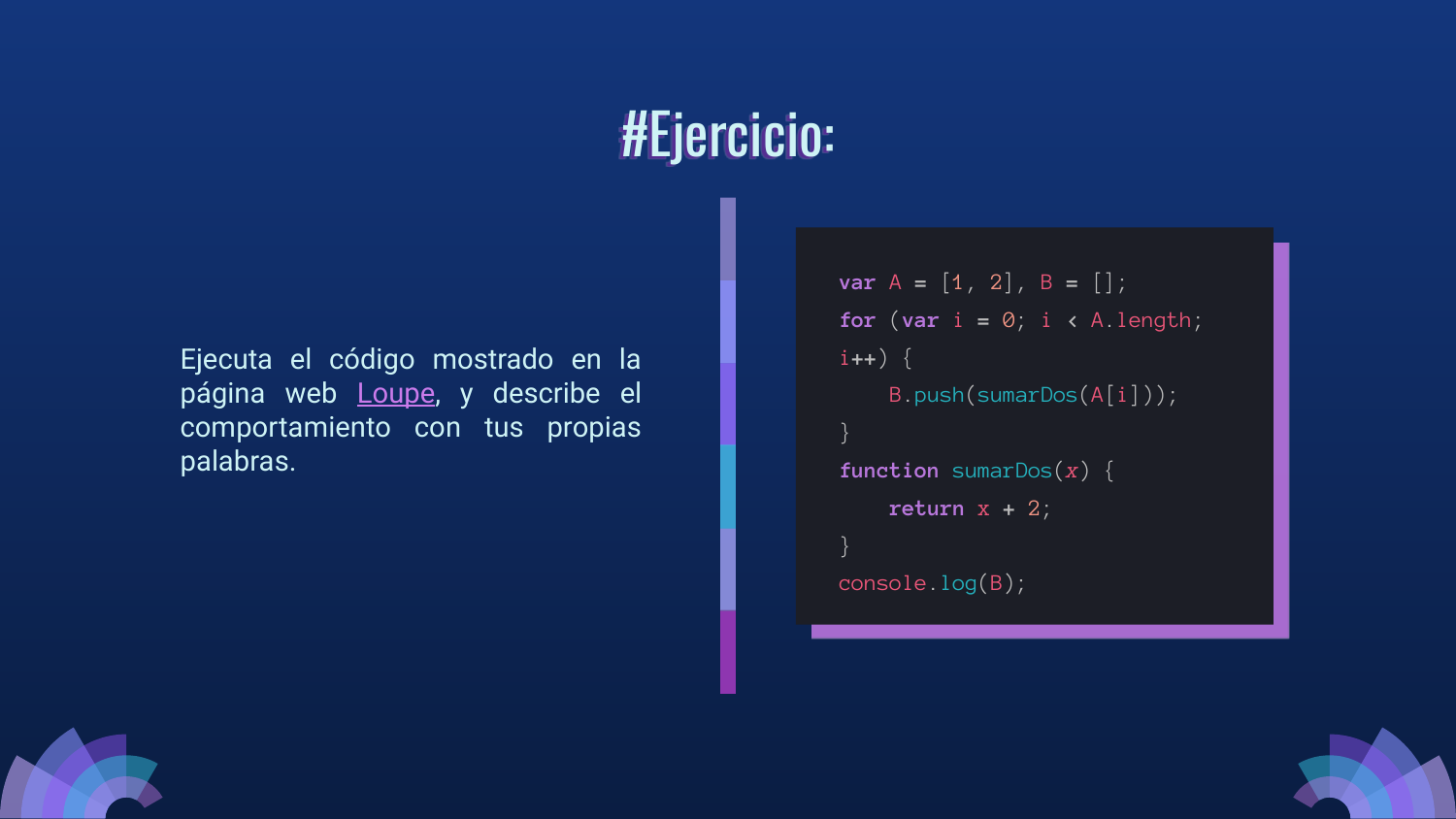

#Ejercicio:
var A = [1, 2], B = [];
for (var i = 0; i < A.length; i++) {
    B.push(sumarDos(A[i]));
}
function sumarDos(x) {
    return x + 2;
}
console.log(B);
Ejecuta el código mostrado en la página web Loupe, y describe el comportamiento con tus propias palabras.